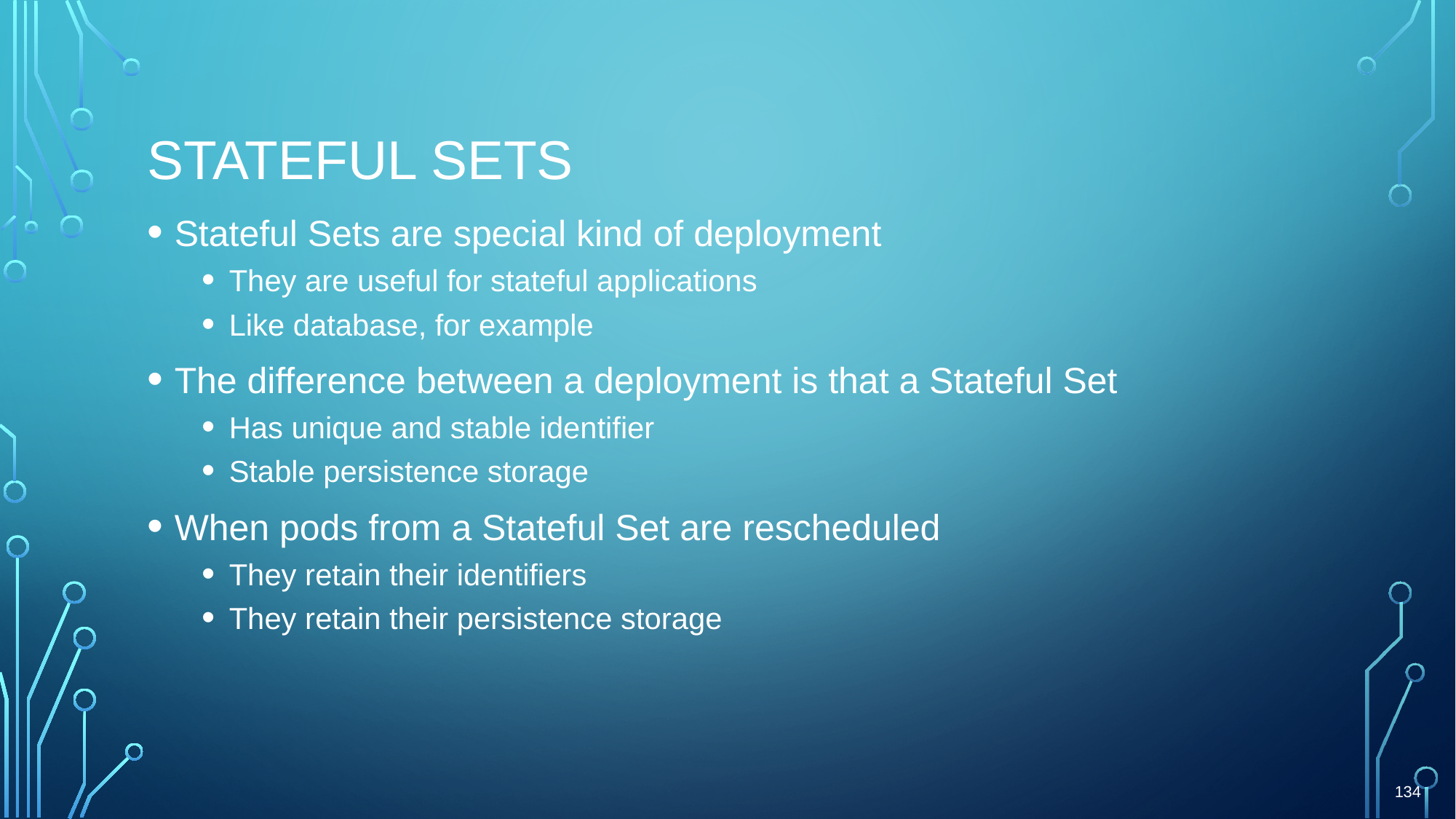

# Stateful sets
Stateful Sets are special kind of deployment
They are useful for stateful applications
Like database, for example
The difference between a deployment is that a Stateful Set
Has unique and stable identifier
Stable persistence storage
When pods from a Stateful Set are rescheduled
They retain their identifiers
They retain their persistence storage
134